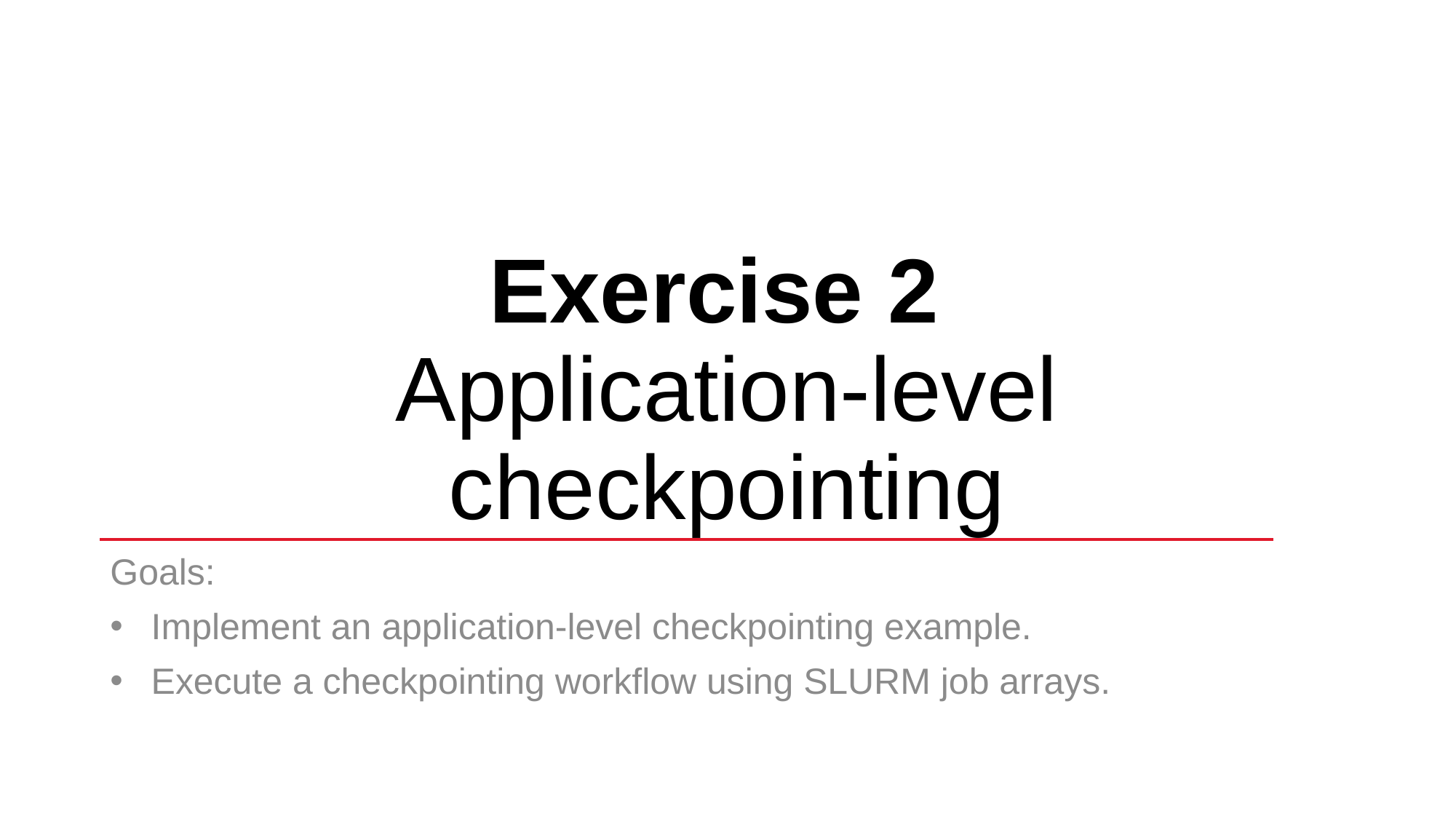

# Exercise 2 Application-level checkpointing
Goals:
Implement an application-level checkpointing example.
Execute a checkpointing workflow using SLURM job arrays.